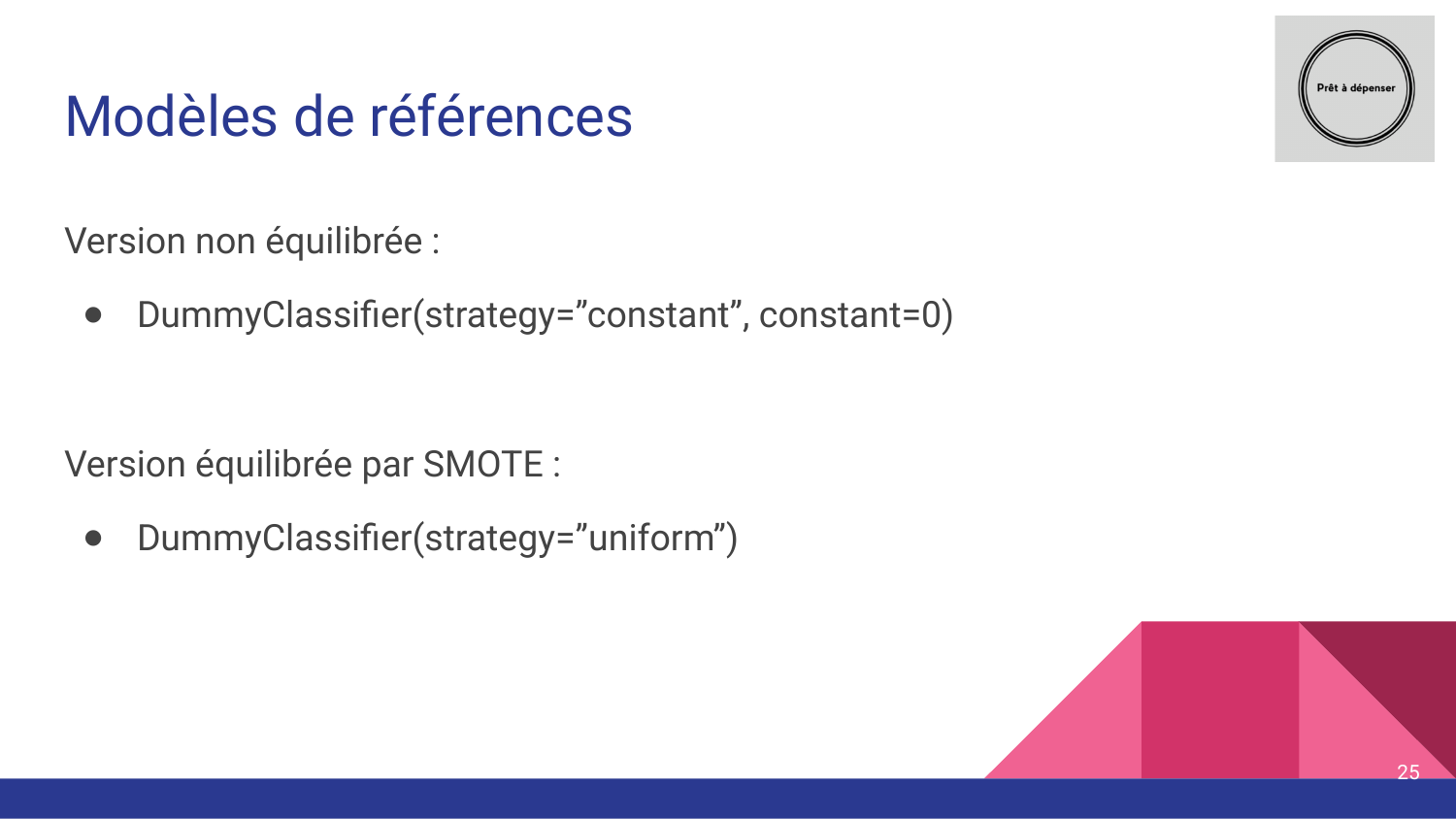

# Modèles de références
Version non équilibrée :
DummyClassifier(strategy=”constant”, constant=0)

Version équilibrée par SMOTE :
DummyClassifier(strategy=”uniform”)
25